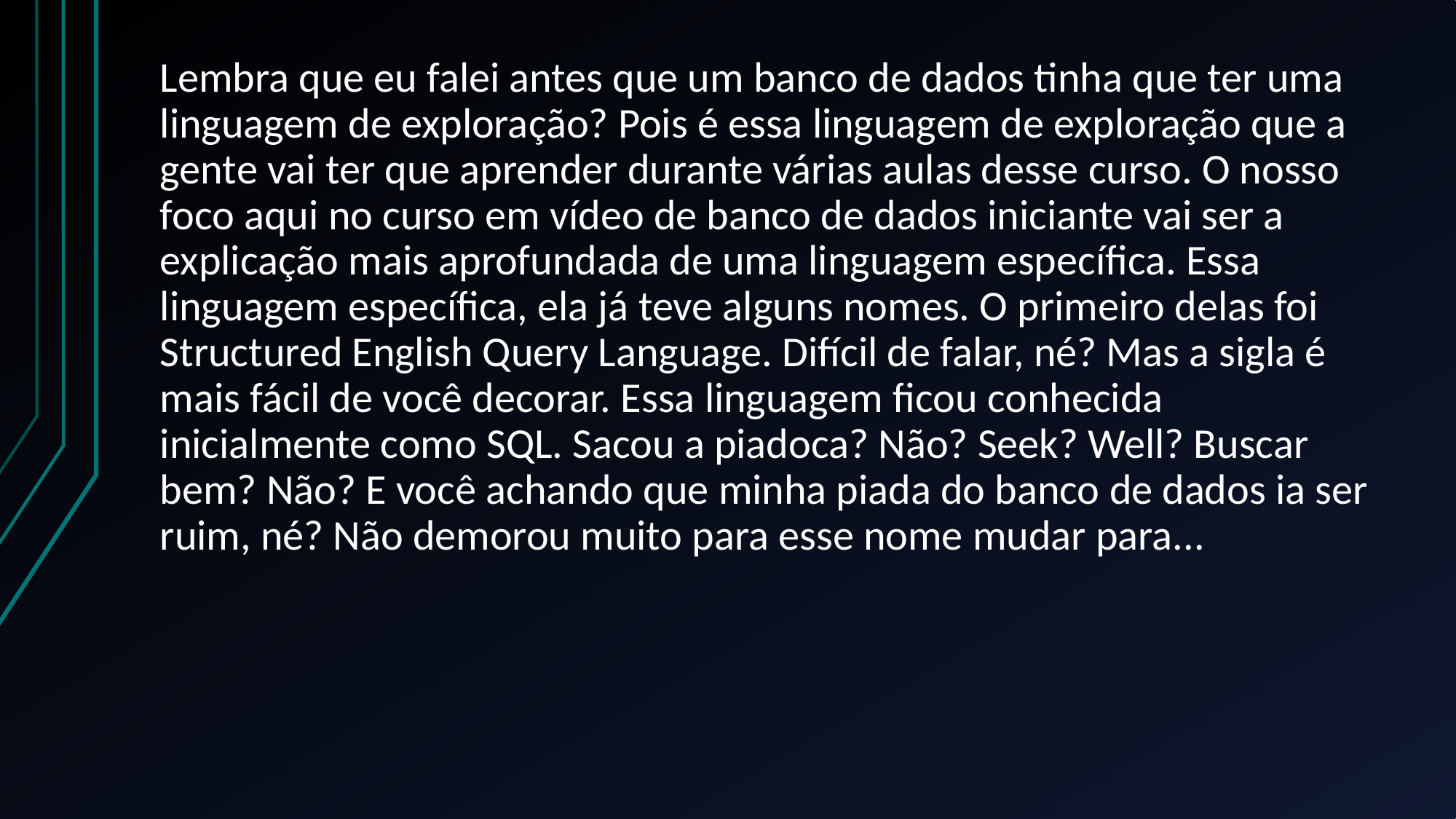

Lembra que eu falei antes que um banco de dados tinha que ter uma linguagem de exploração? Pois é essa linguagem de exploração que a gente vai ter que aprender durante várias aulas desse curso. O nosso foco aqui no curso em vídeo de banco de dados iniciante vai ser a explicação mais aprofundada de uma linguagem específica. Essa linguagem específica, ela já teve alguns nomes. O primeiro delas foi Structured English Query Language. Difícil de falar, né? Mas a sigla é mais fácil de você decorar. Essa linguagem ficou conhecida inicialmente como SQL. Sacou a piadoca? Não? Seek? Well? Buscar bem? Não? E você achando que minha piada do banco de dados ia ser ruim, né? Não demorou muito para esse nome mudar para...